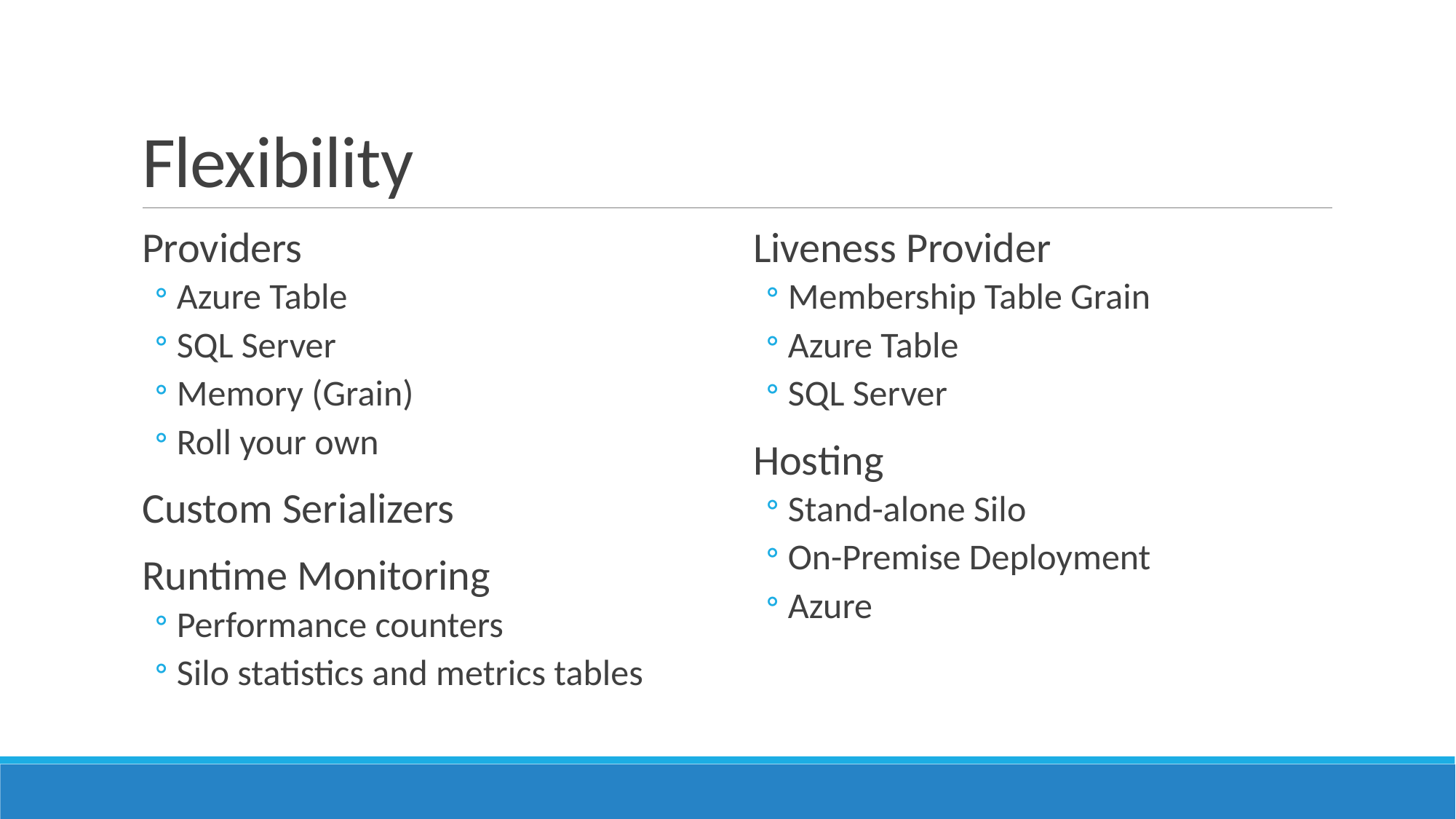

# Flexibility
Providers
Azure Table
SQL Server
Memory (Grain)
Roll your own
Custom Serializers
Runtime Monitoring
Performance counters
Silo statistics and metrics tables

Liveness Provider
Membership Table Grain
Azure Table
SQL Server
Hosting
Stand-alone Silo
On-Premise Deployment
Azure